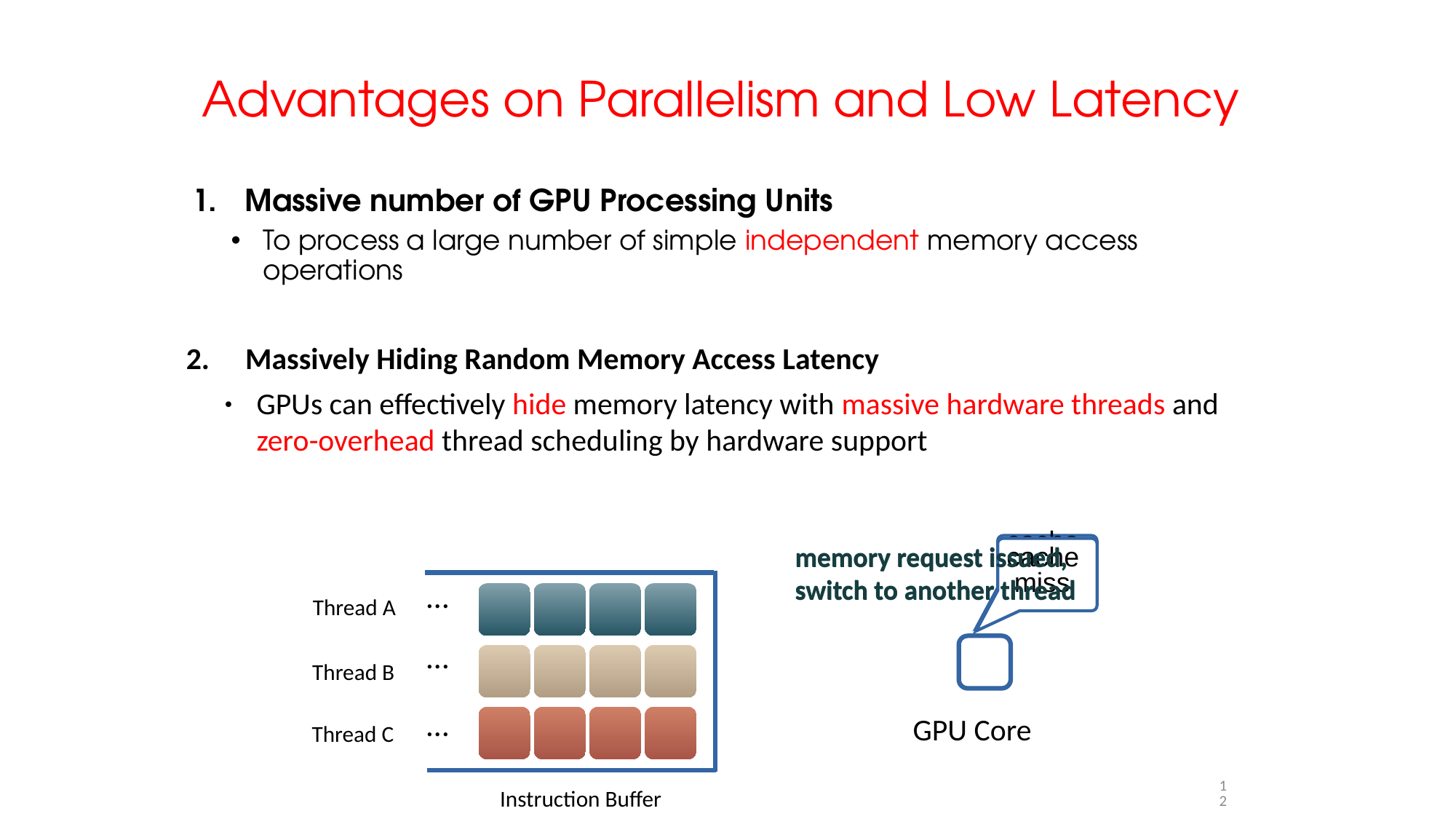

# Advantages on Parallelism and Low Latency
Massive number of GPU Processing Units
To process a large number of simple independent memory access operations
 Massively Hiding Random Memory Access Latency
GPUs can effectively hide memory latency with massive hardware threads and zero-overhead thread scheduling by hardware support
memory request issued,
switch to another thread
memory request issued,
switch to another thread
    cache
     miss

    cache
     miss

…

Thread A
…

Thread B
…
GPU Core

Thread C

12
Instruction Buffer